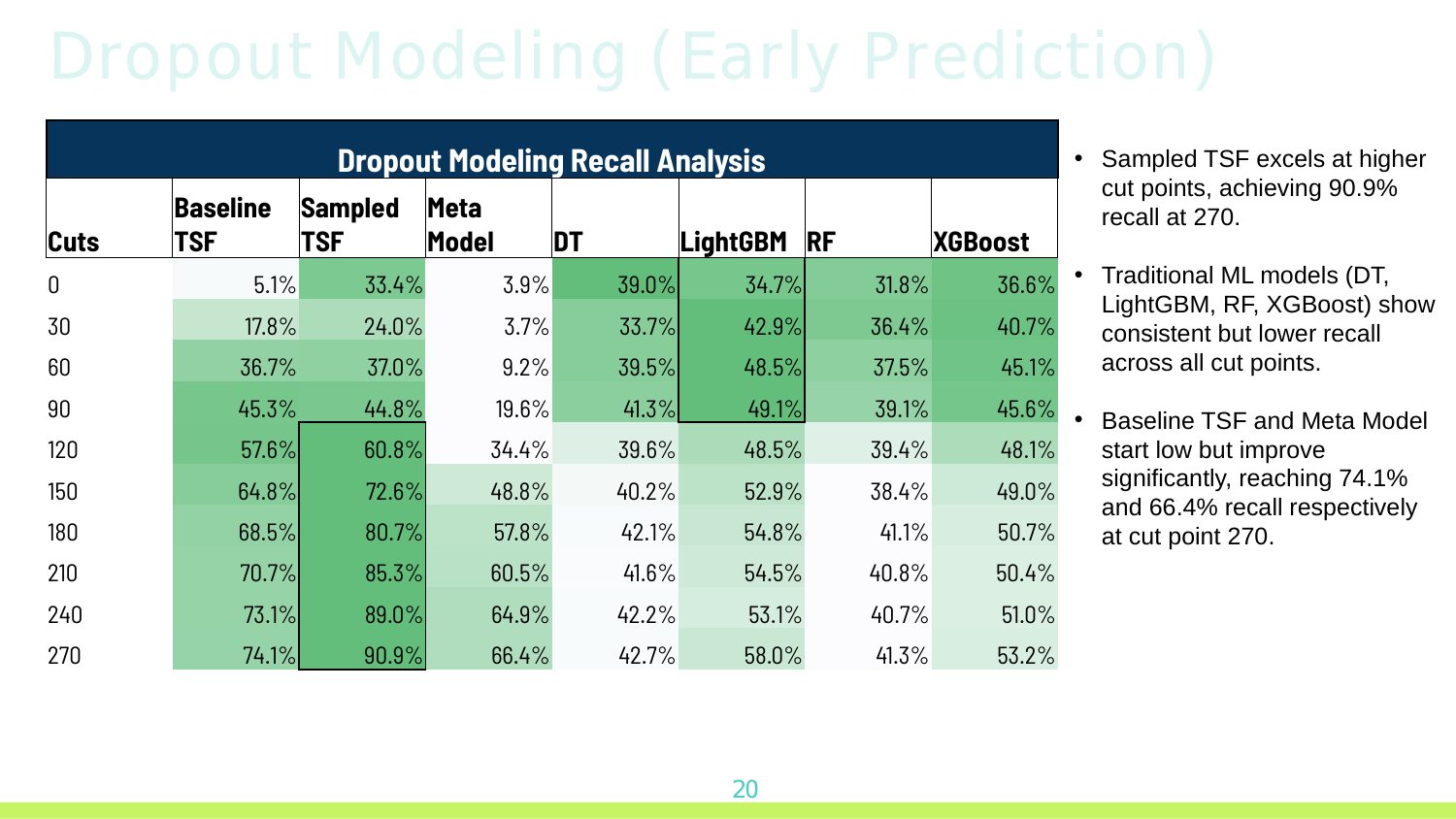

Dropout Modeling (Early Prediction)
| Dropout Modeling Recall Analysis |  |  |  |  |  |  |  |
| --- | --- | --- | --- | --- | --- | --- | --- |
| Cuts | Baseline TSF | Sampled TSF | Meta Model | DT | LightGBM | RF | XGBoost |
| 0 | 5.1% | 33.4% | 3.9% | 39.0% | 34.7% | 31.8% | 36.6% |
| 30 | 17.8% | 24.0% | 3.7% | 33.7% | 42.9% | 36.4% | 40.7% |
| 60 | 36.7% | 37.0% | 9.2% | 39.5% | 48.5% | 37.5% | 45.1% |
| 90 | 45.3% | 44.8% | 19.6% | 41.3% | 49.1% | 39.1% | 45.6% |
| 120 | 57.6% | 60.8% | 34.4% | 39.6% | 48.5% | 39.4% | 48.1% |
| 150 | 64.8% | 72.6% | 48.8% | 40.2% | 52.9% | 38.4% | 49.0% |
| 180 | 68.5% | 80.7% | 57.8% | 42.1% | 54.8% | 41.1% | 50.7% |
| 210 | 70.7% | 85.3% | 60.5% | 41.6% | 54.5% | 40.8% | 50.4% |
| 240 | 73.1% | 89.0% | 64.9% | 42.2% | 53.1% | 40.7% | 51.0% |
| 270 | 74.1% | 90.9% | 66.4% | 42.7% | 58.0% | 41.3% | 53.2% |
Sampled TSF excels at higher cut points, achieving 90.9% recall at 270.

Traditional ML models (DT, LightGBM, RF, XGBoost) show consistent but lower recall across all cut points.

Baseline TSF and Meta Model start low but improve significantly, reaching 74.1% and 66.4% recall respectively at cut point 270.

20